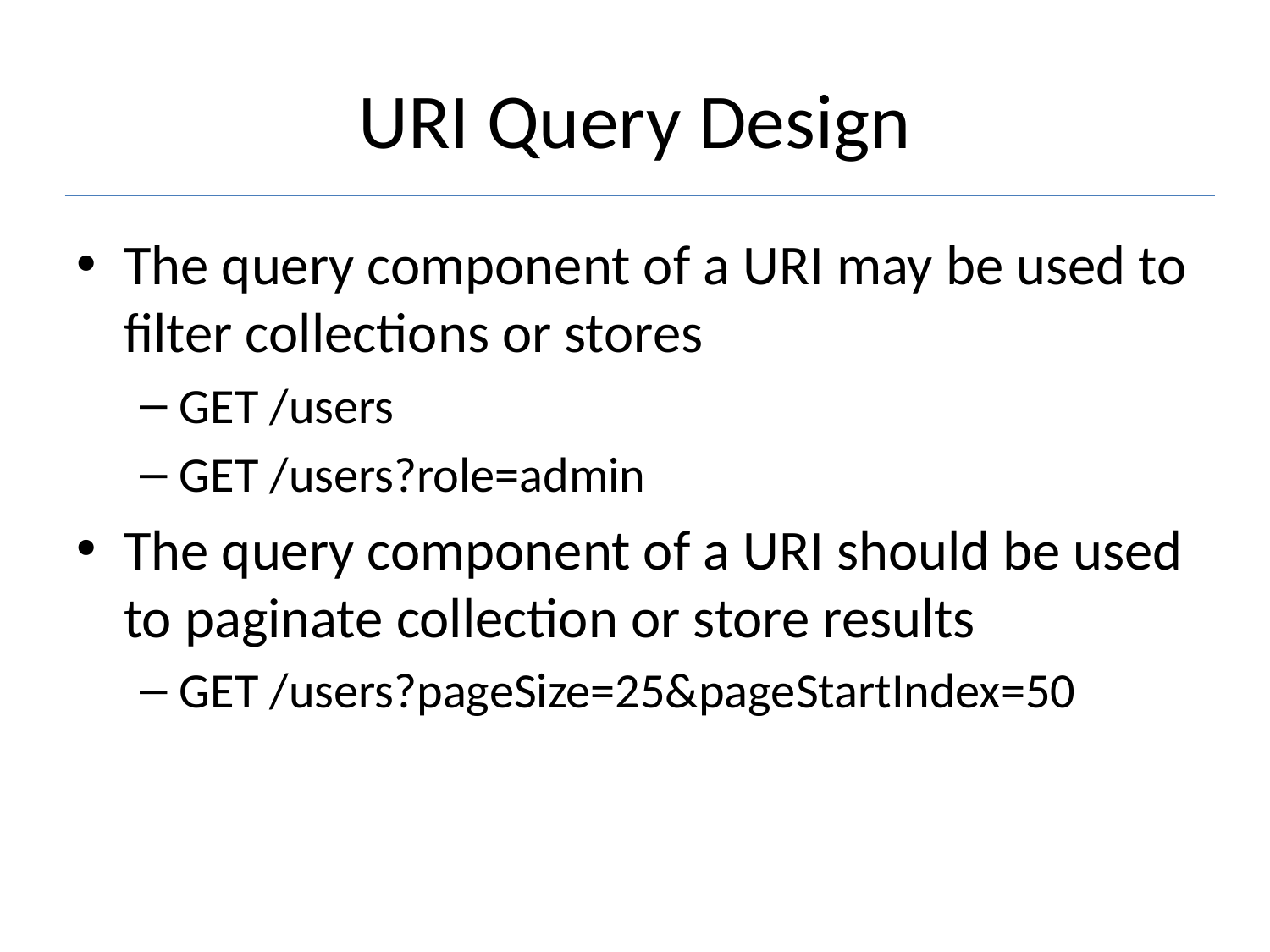

# URI Query Design
The query component of a URI may be used to filter collections or stores
GET /users
GET /users?role=admin
The query component of a URI should be used to paginate collection or store results
GET /users?pageSize=25&pageStartIndex=50